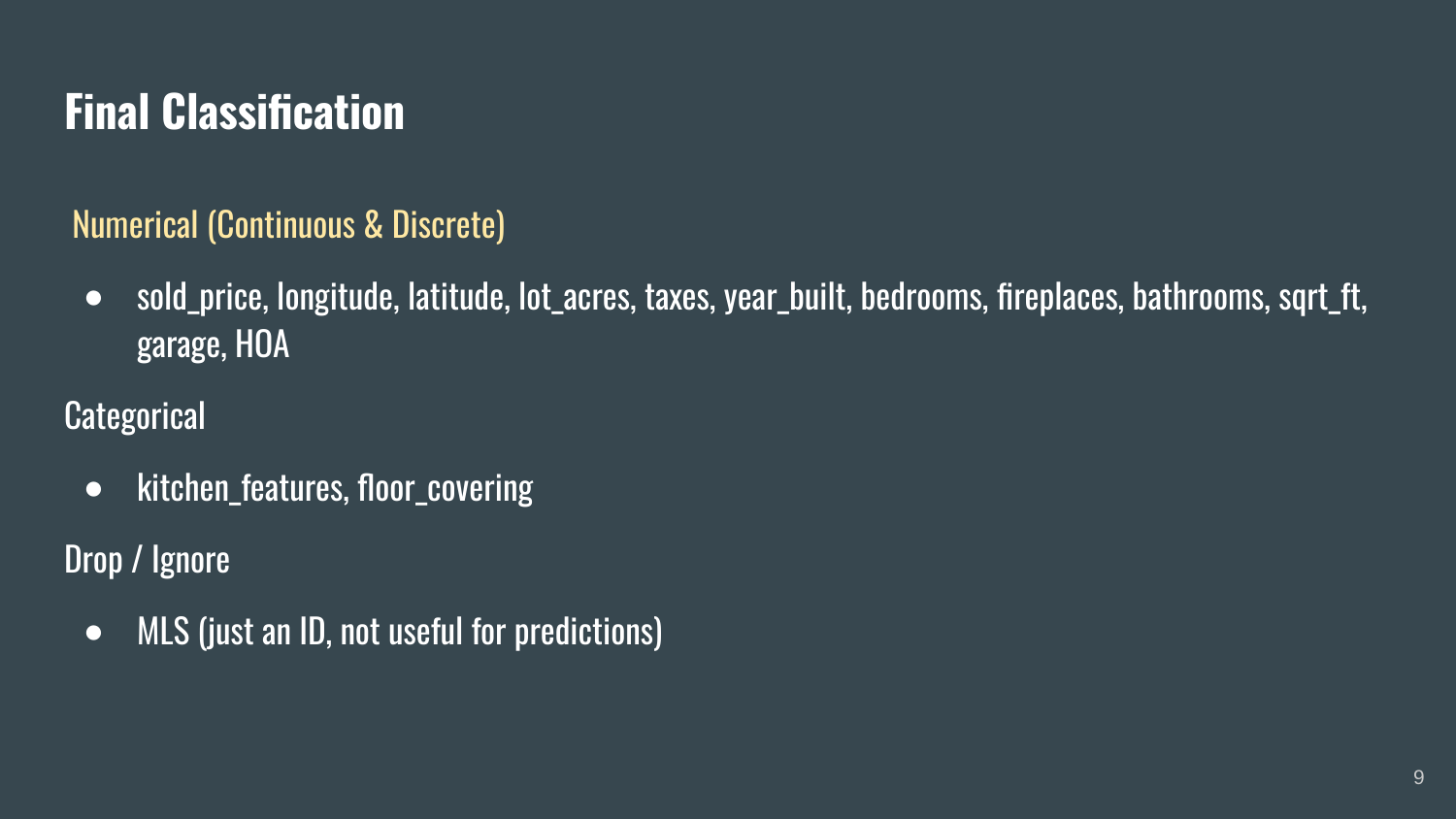

# Final Classification
 Numerical (Continuous & Discrete)
sold_price, longitude, latitude, lot_acres, taxes, year_built, bedrooms, fireplaces, bathrooms, sqrt_ft, garage, HOA
Categorical
kitchen_features, floor_covering
Drop / Ignore
MLS (just an ID, not useful for predictions)

9